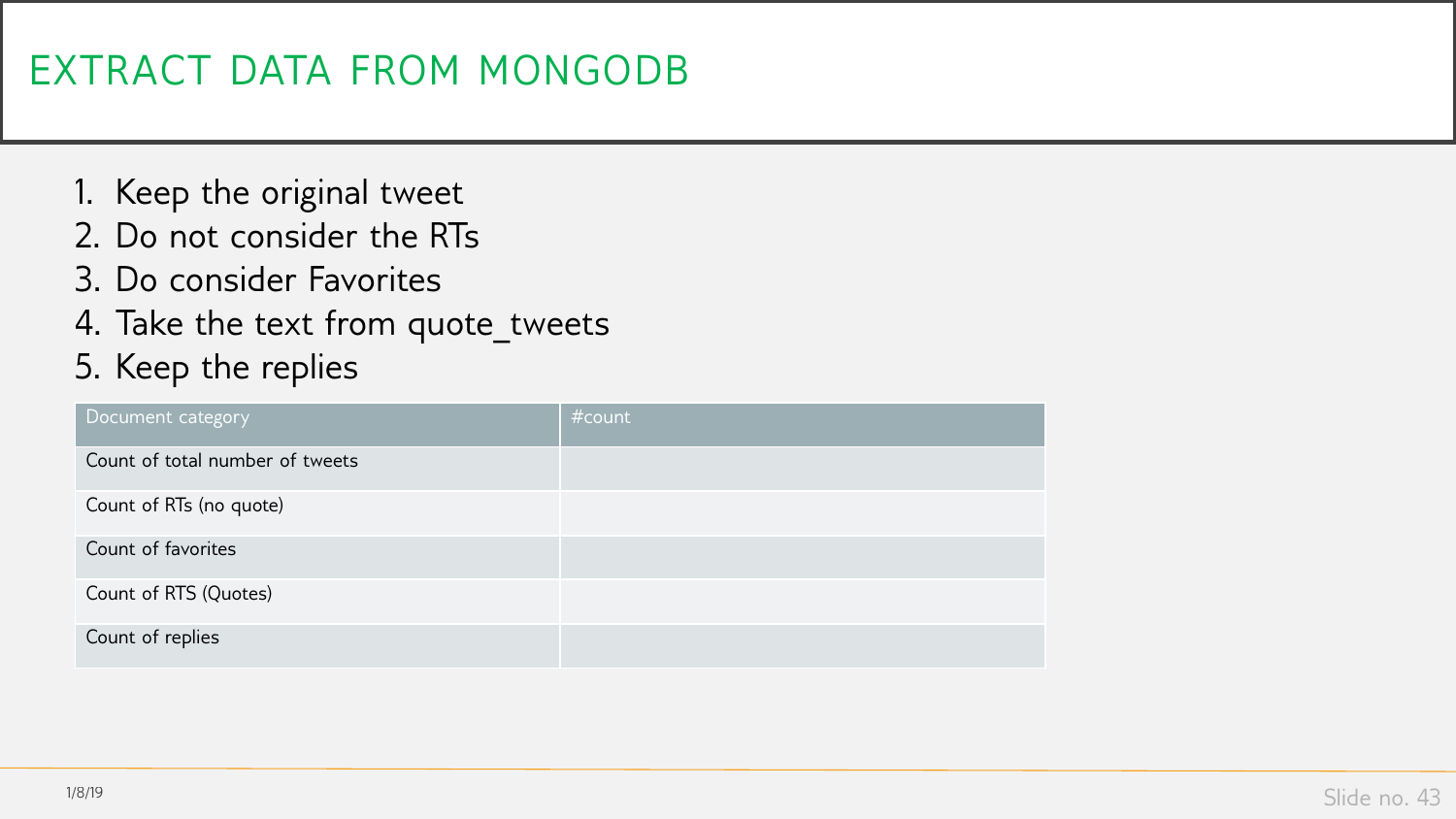

# Extract data from MongoDB
Keep the original tweet
Do not consider the RTs
Do consider Favorites
Take the text from quote_tweets
Keep the replies
| Document category | #count |
| --- | --- |
| Count of total number of tweets |  |
| Count of RTs (no quote) |  |
| Count of favorites |  |
| Count of RTS (Quotes) |  |
| Count of replies |  |
1/8/19
Slide no. 43